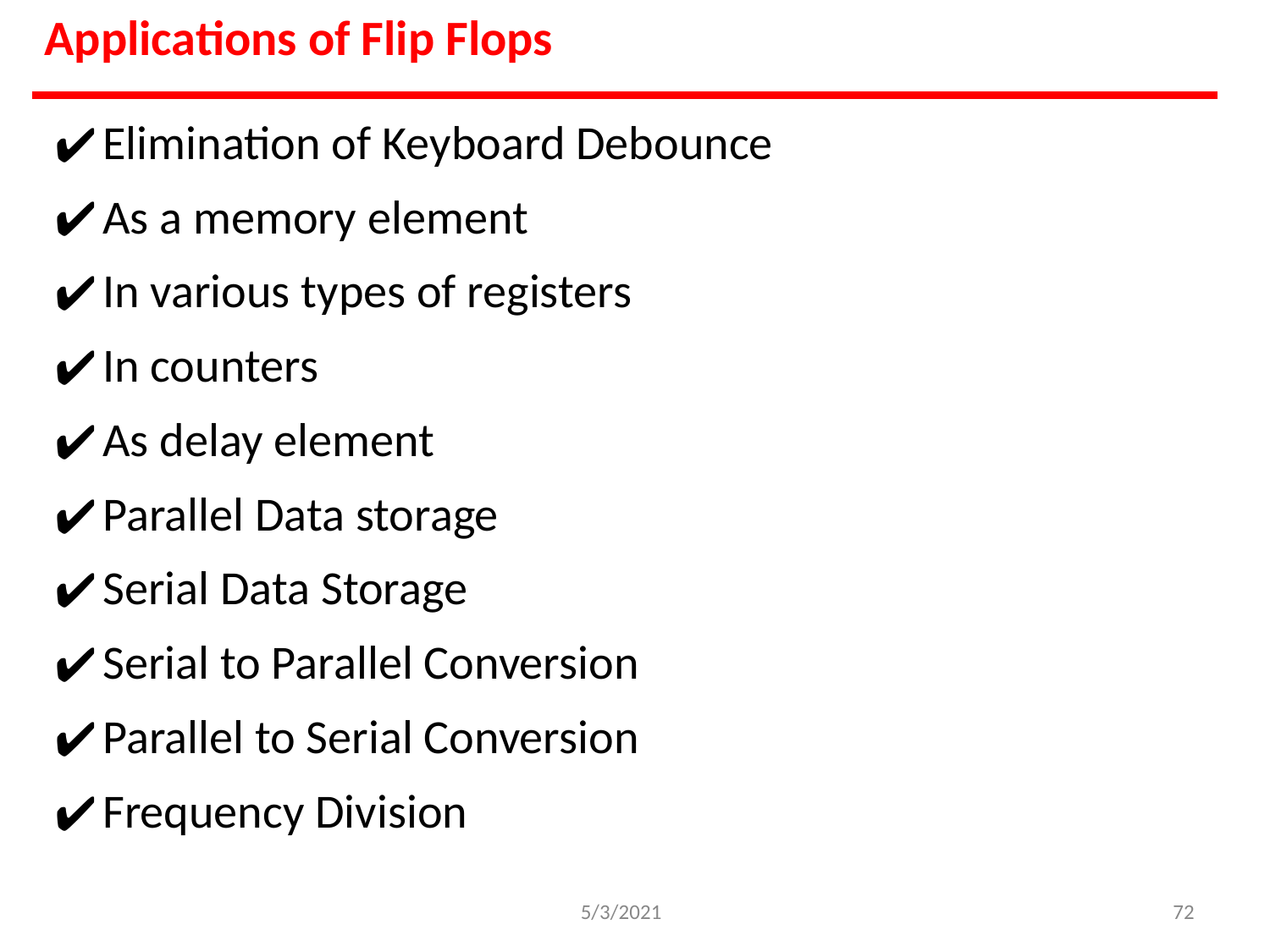

# Applications of Flip Flops
Elimination of Keyboard Debounce
As a memory element
In various types of registers
In counters
As delay element
Parallel Data storage
Serial Data Storage
Serial to Parallel Conversion
Parallel to Serial Conversion
Frequency Division

5/3/2021
72